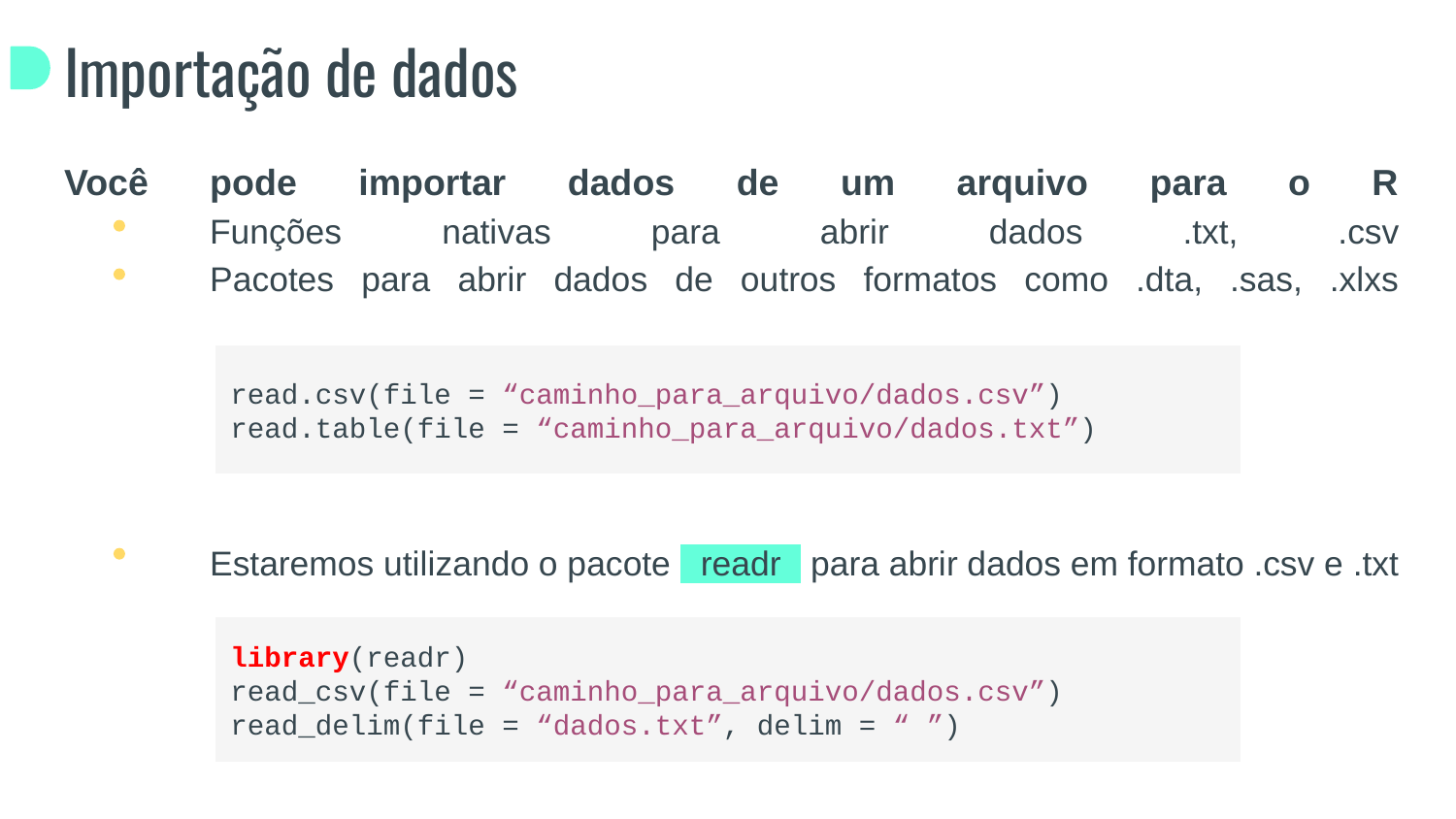

# Importação de dados

Você pode importar dados de um arquivo para o R
	Funções nativas para abrir dados .txt, .csv
	Pacotes para abrir dados de outros formatos como .dta, .sas, .xlxs
	Estaremos utilizando o pacote +readr+ para abrir dados em formato .csv e .txt

read.csv(file = “caminho_para_arquivo/dados.csv”)
read.table(file = “caminho_para_arquivo/dados.txt”)

library(readr)
read_csv(file = “caminho_para_arquivo/dados.csv”)
read_delim(file = “dados.txt”, delim = “ ”)